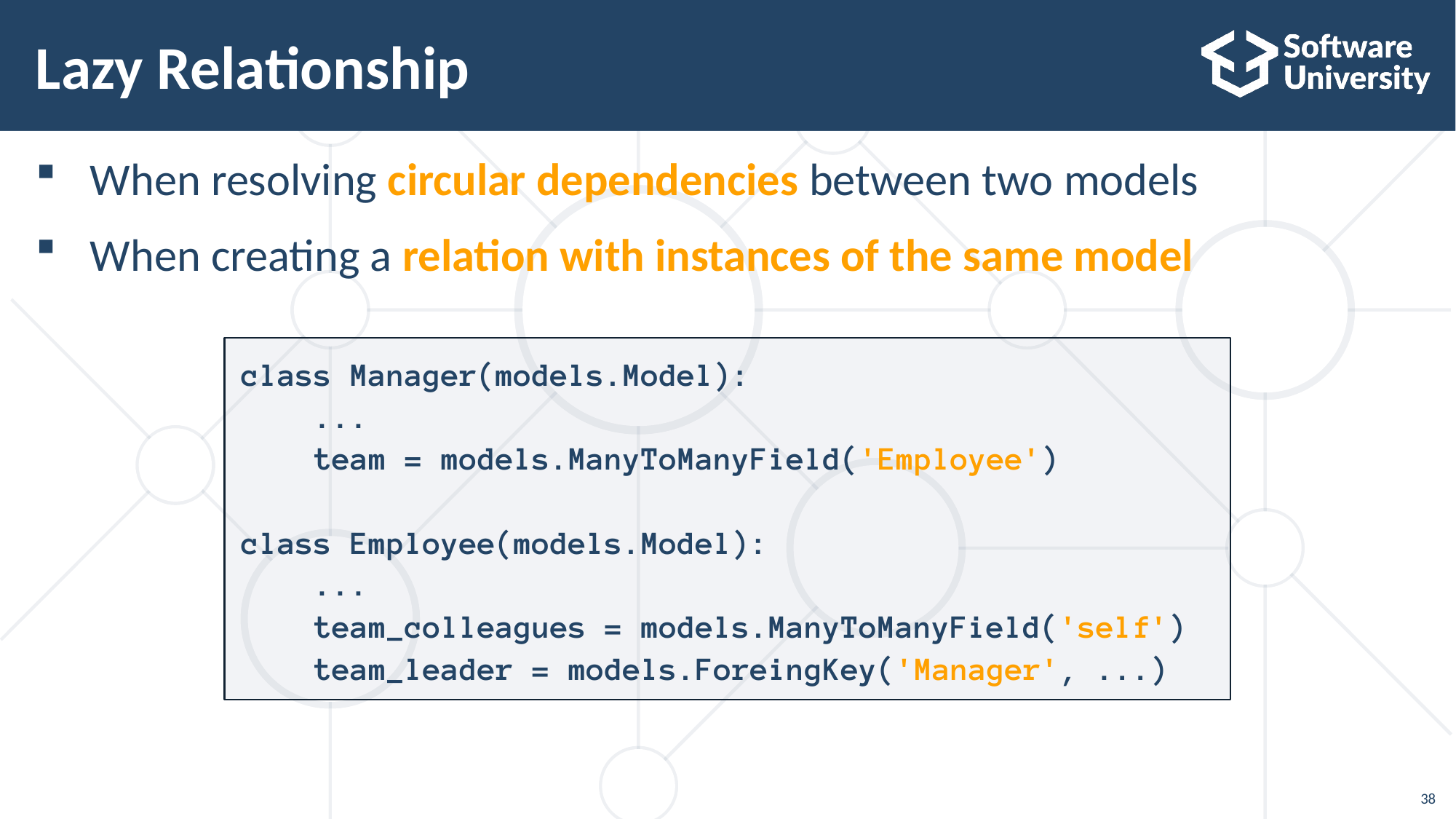

# Lazy Relationship
When resolving circular dependencies between two models
When creating a relation with instances of the same model
class Manager(models.Model):
    ...
    team = models.ManyToManyField('Employee')

class Employee(models.Model):
    ...
    team_colleagues = models.ManyToManyField('self')
    team_leader = models.ForeingKey('Manager', ...)
38